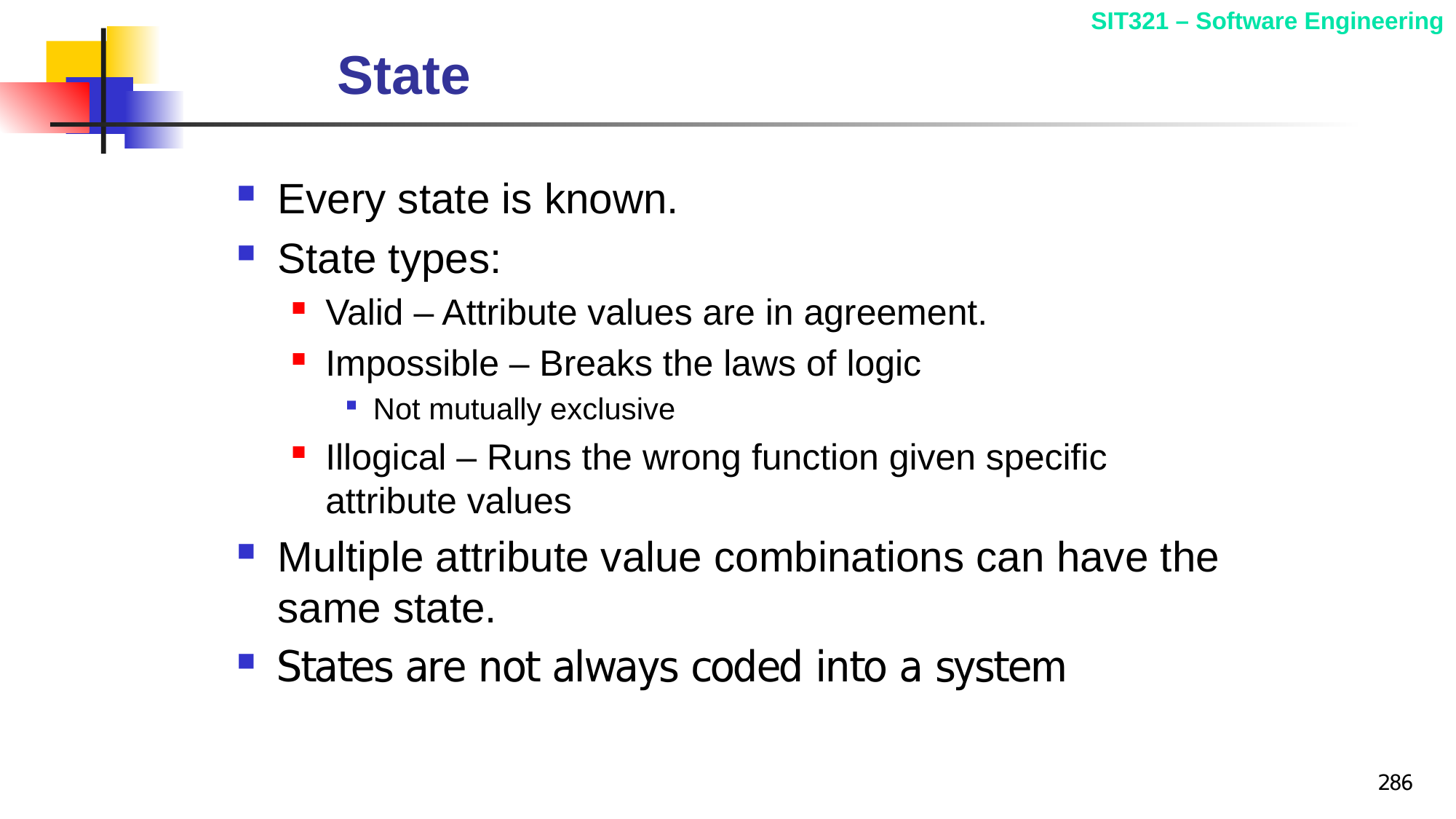

# State
Every state is known.
State types:
Valid – Attribute values are in agreement.
Impossible – Breaks the laws of logic
Not mutually exclusive
Illogical – Runs the wrong function given specific attribute values
Multiple attribute value combinations can have the same state.
States are not always coded into a system
286